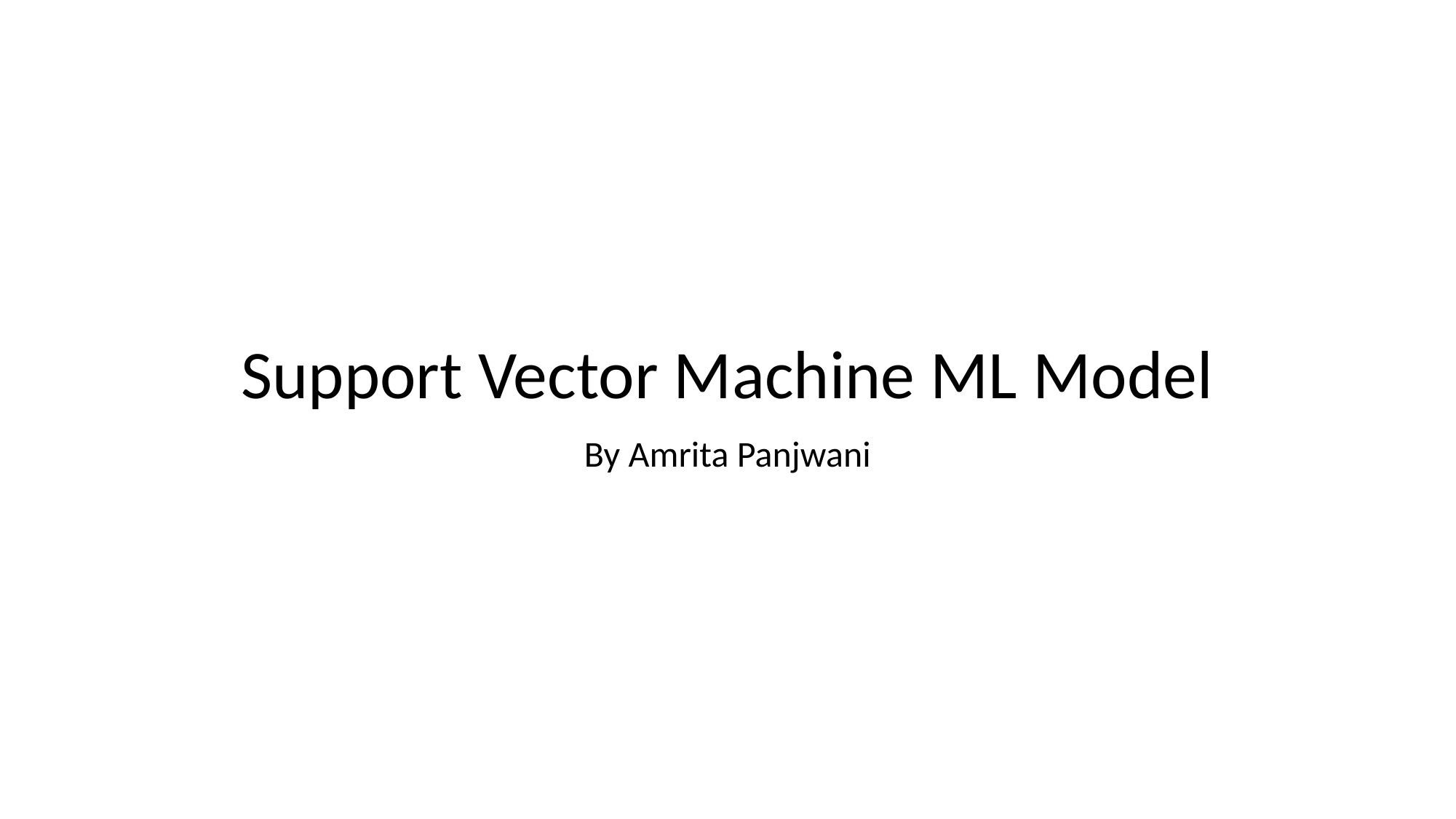

# Support Vector Machine ML Model
By Amrita Panjwani